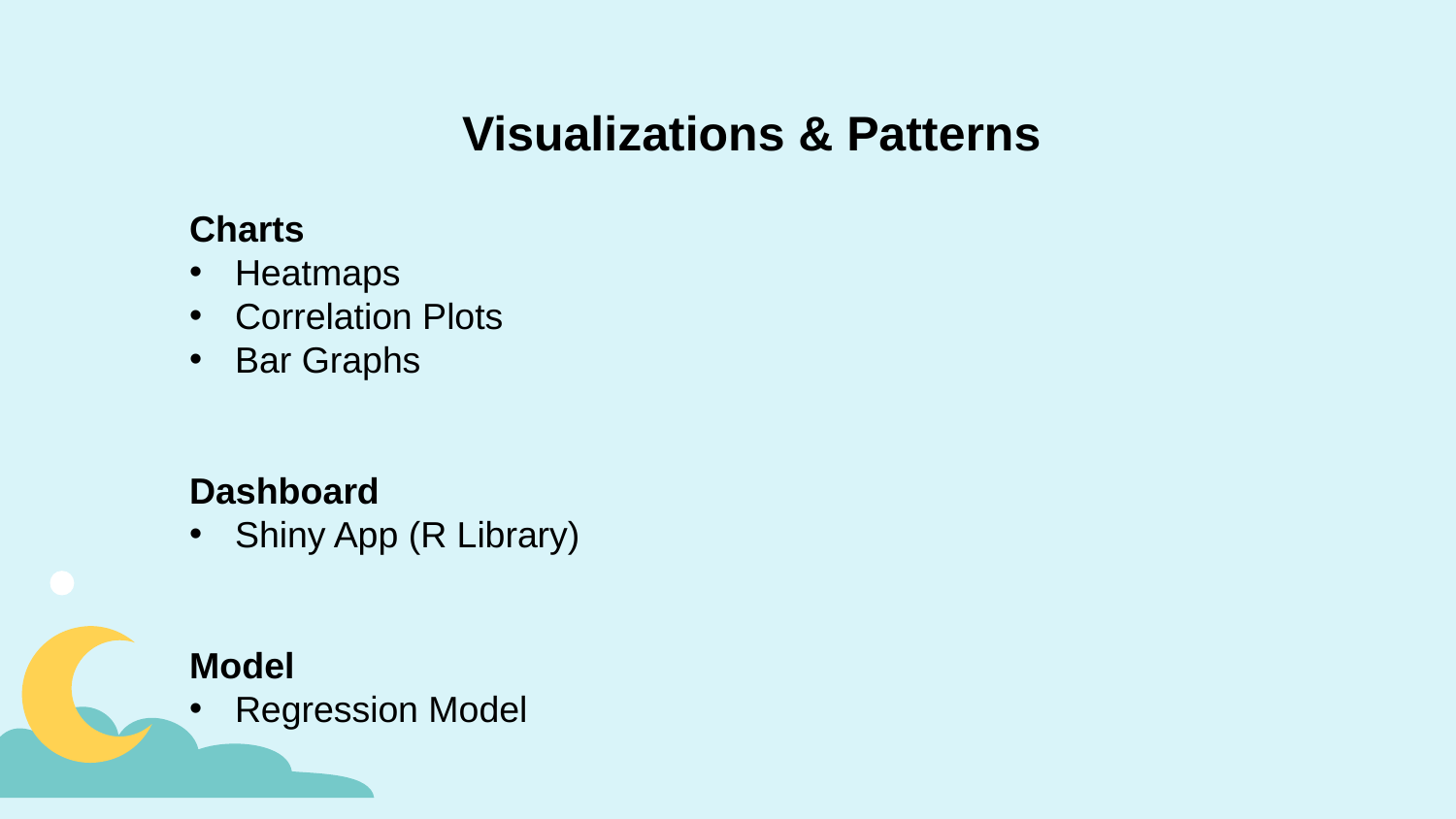

Visualizations & Patterns
Charts
Heatmaps
Correlation Plots
Bar Graphs

Dashboard
Shiny App (R Library)

Model
Regression Model